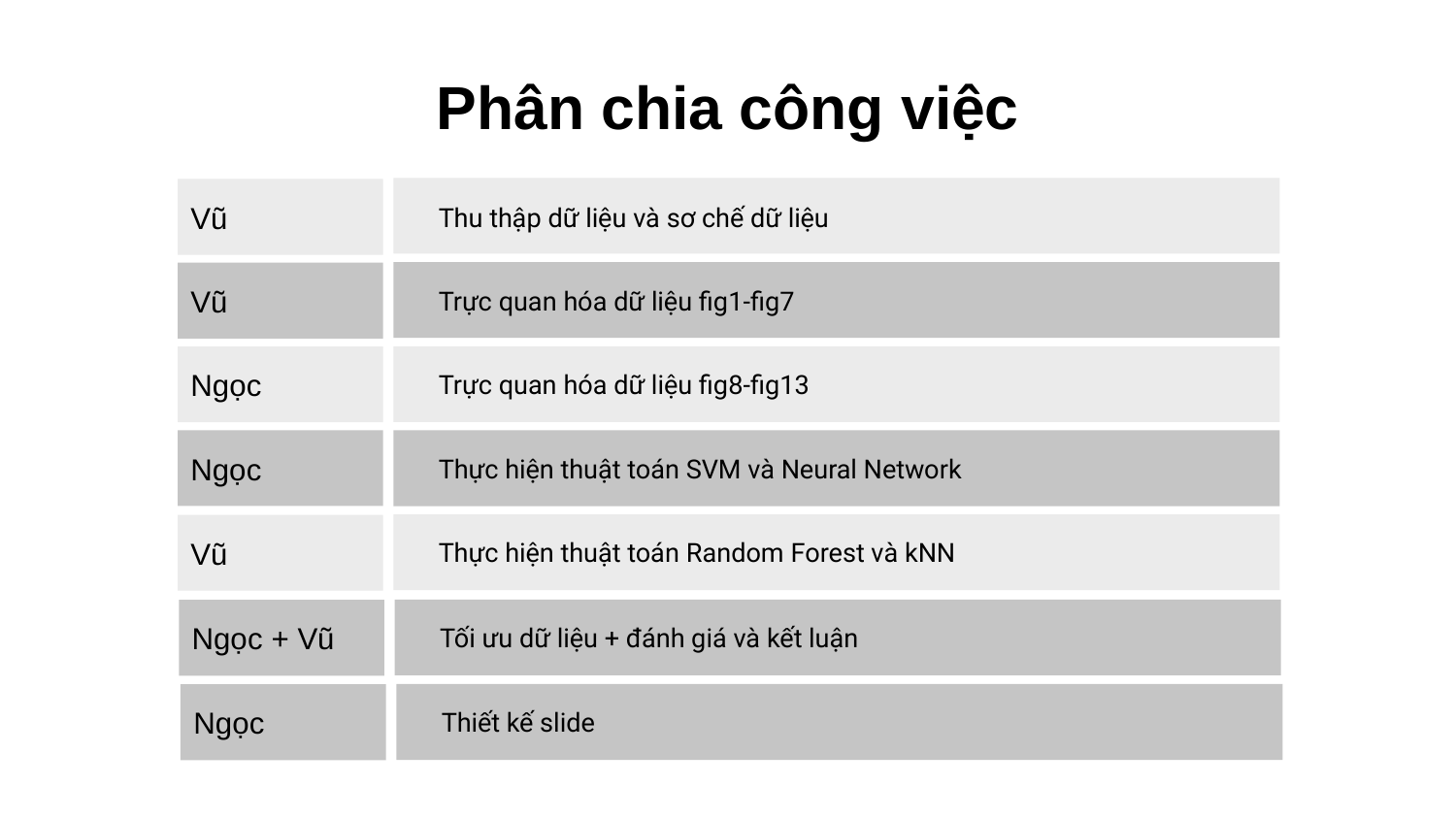

# Phân chia công việc

Vũ

Thu thập dữ liệu và sơ chế dữ liệu

Vũ
Trực quan hóa dữ liệu fig1-fig7

Ngọc

Trực quan hóa dữ liệu fig8-fig13

Ngọc
Thực hiện thuật toán SVM và Neural Network

Vũ
Thực hiện thuật toán Random Forest và kNN

Ngọc + Vũ
Tối ưu dữ liệu + đánh giá và kết luận

Ngọc
Thiết kế slide